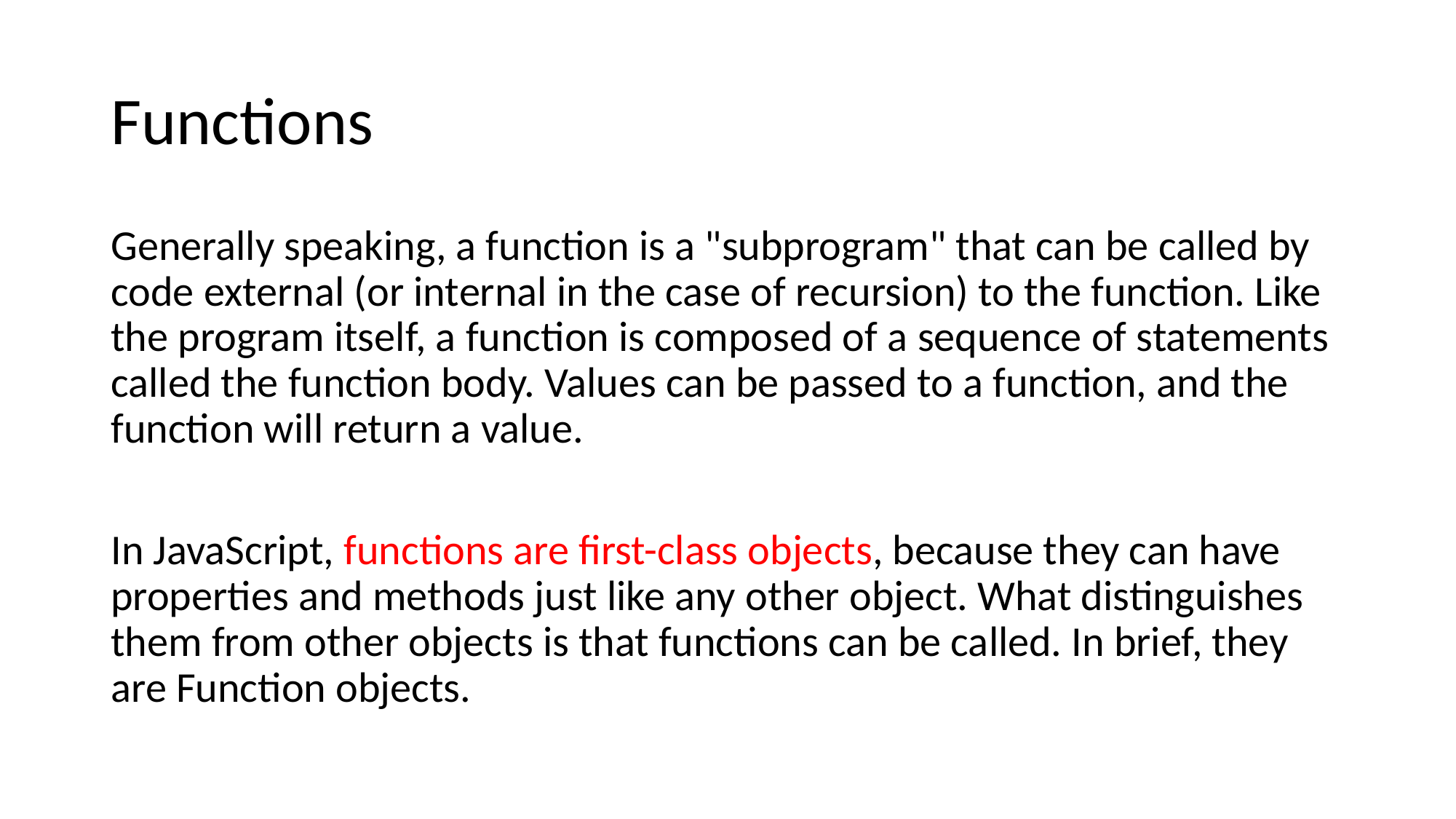

# Functions
Generally speaking, a function is a "subprogram" that can be called by code external (or internal in the case of recursion) to the function. Like the program itself, a function is composed of a sequence of statements called the function body. Values can be passed to a function, and the function will return a value.

In JavaScript, functions are first-class objects, because they can have properties and methods just like any other object. What distinguishes them from other objects is that functions can be called. In brief, they are Function objects.